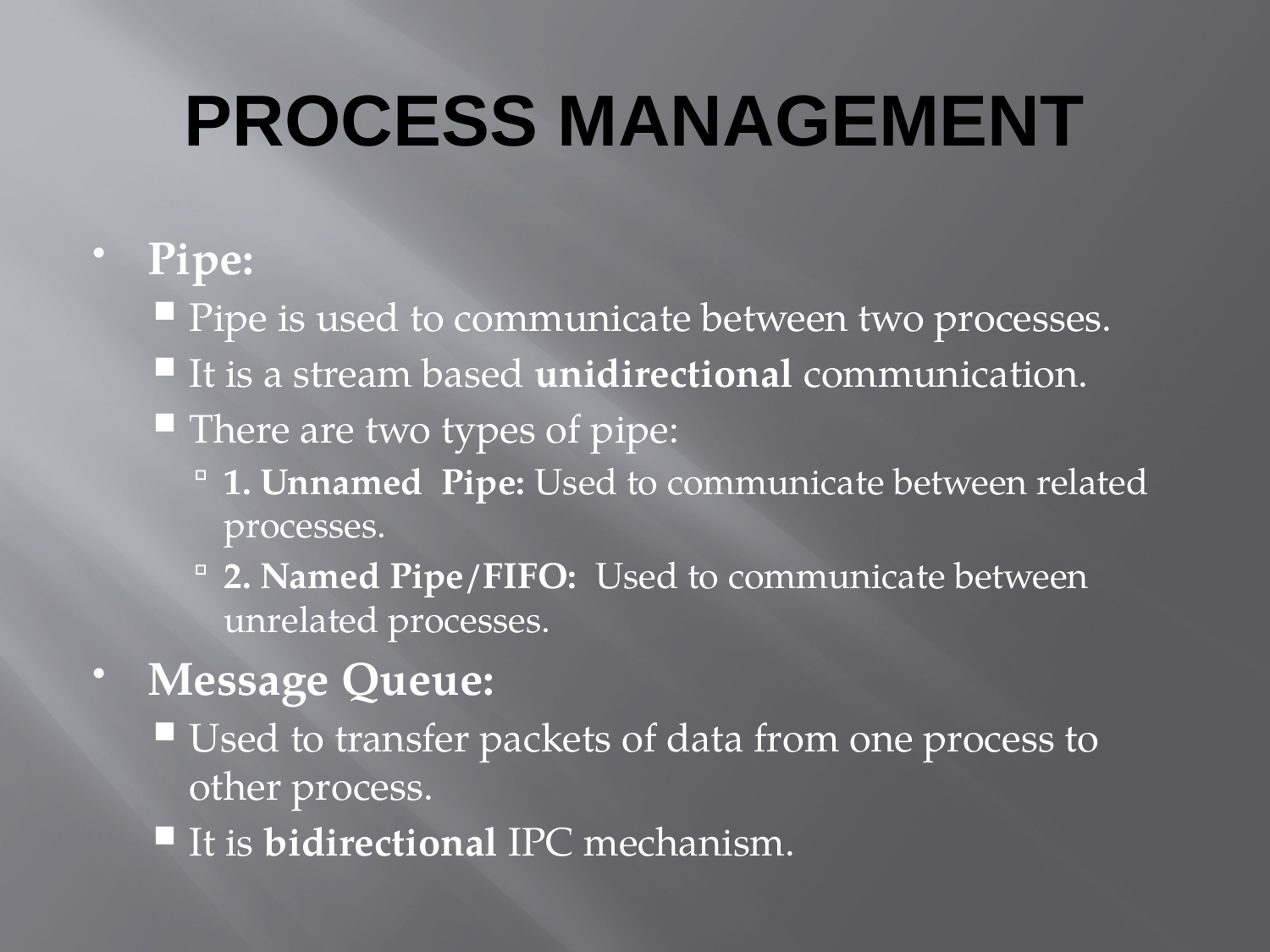

# PROCESS MANAGEMENT
Pipe:
Pipe is used to communicate between two processes.
It is a stream based unidirectional communication.
There are two types of pipe:
1. Unnamed  Pipe: Used to communicate between related processes.
2. Named Pipe/FIFO:  Used to communicate between unrelated processes.
Message Queue:
Used to transfer packets of data from one process to other process.
It is bidirectional IPC mechanism.